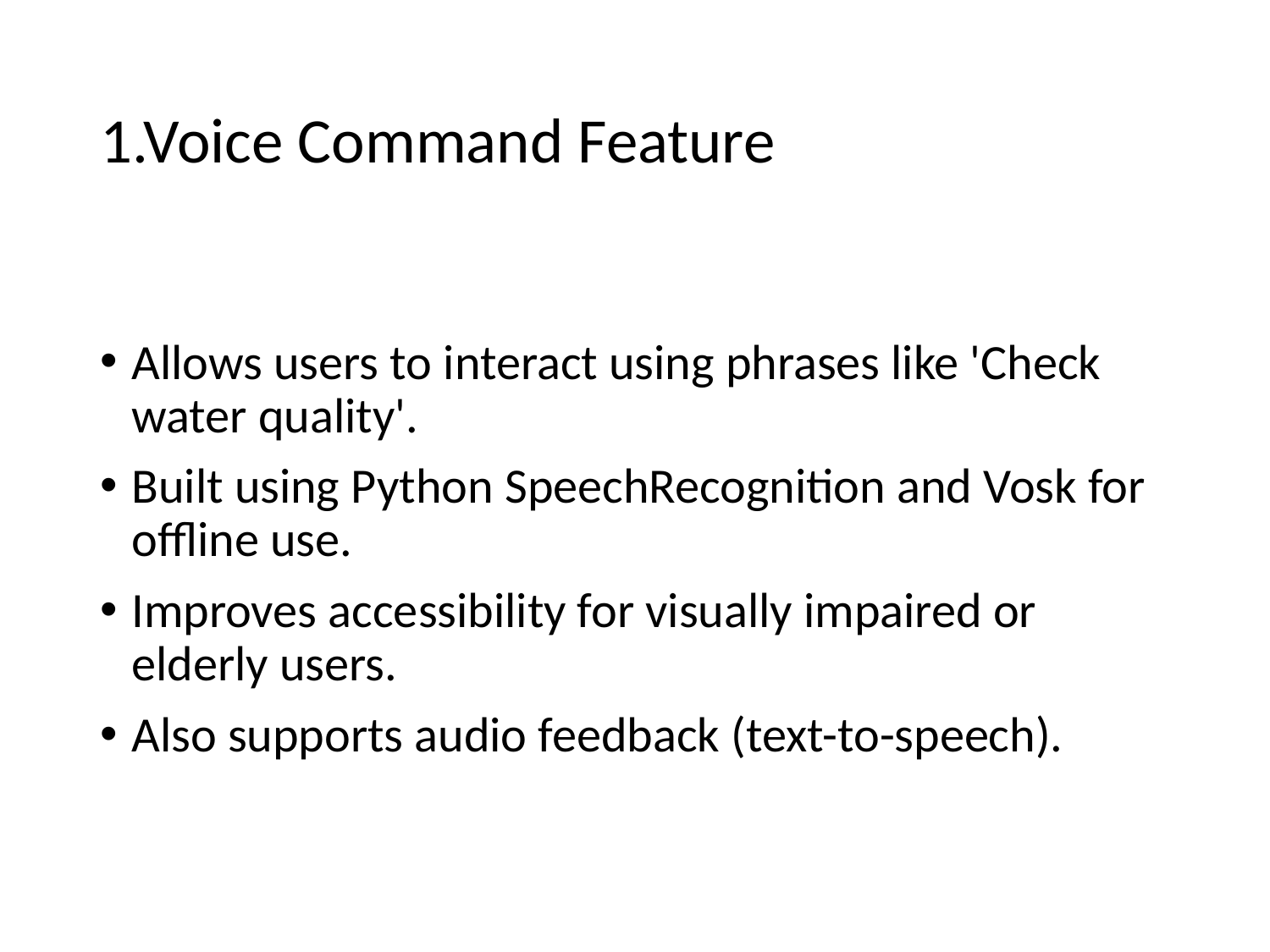

# 1.Voice Command Feature

Allows users to interact using phrases like 'Check water quality'.
Built using Python SpeechRecognition and Vosk for offline use.
Improves accessibility for visually impaired or elderly users.
Also supports audio feedback (text-to-speech).